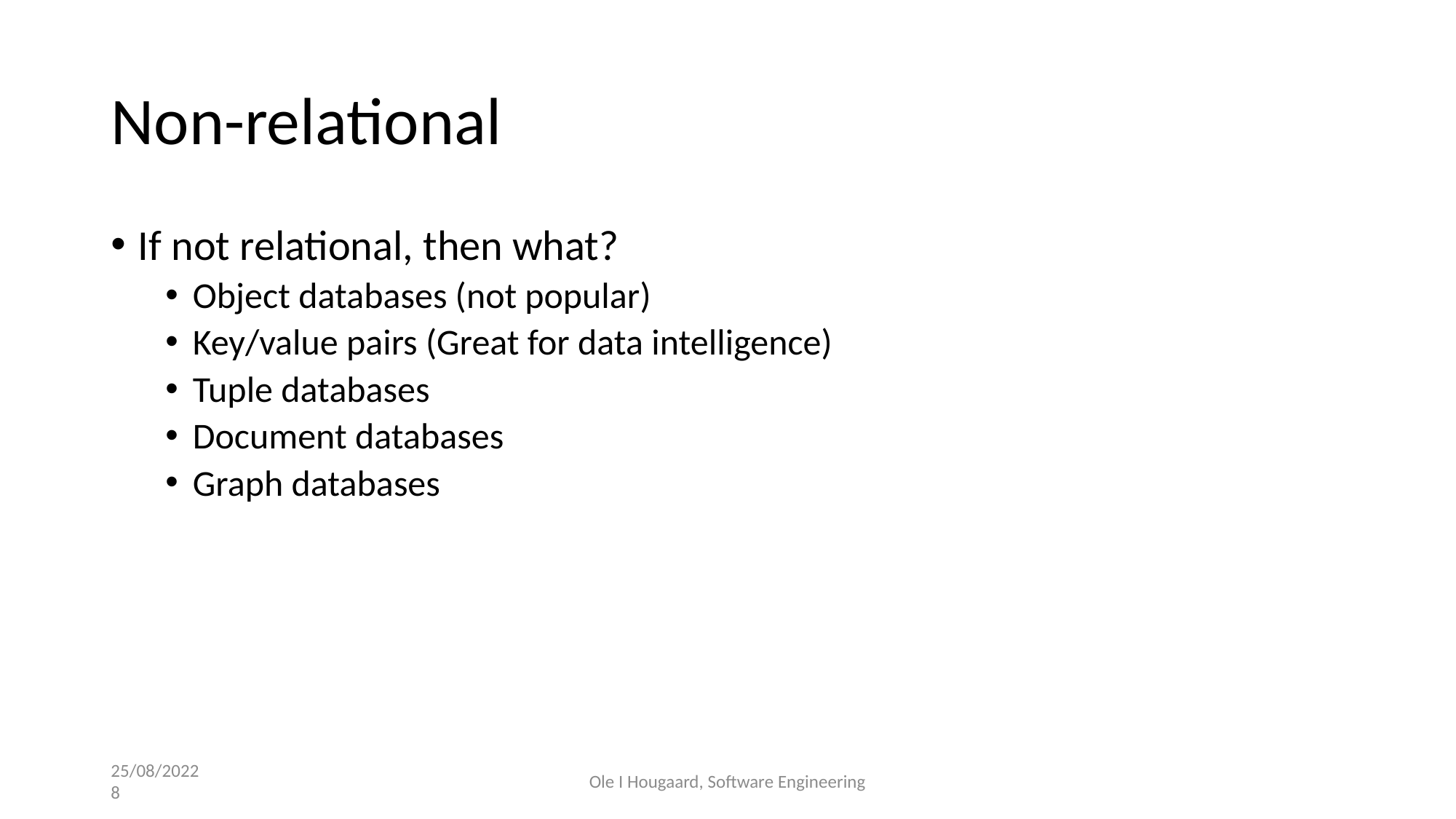

# Non-relational
If not relational, then what?
Object databases (not popular)
Key/value pairs (Great for data intelligence)
Tuple databases
Document databases
Graph databases

25/08/2022
8
Ole I Hougaard, Software Engineering